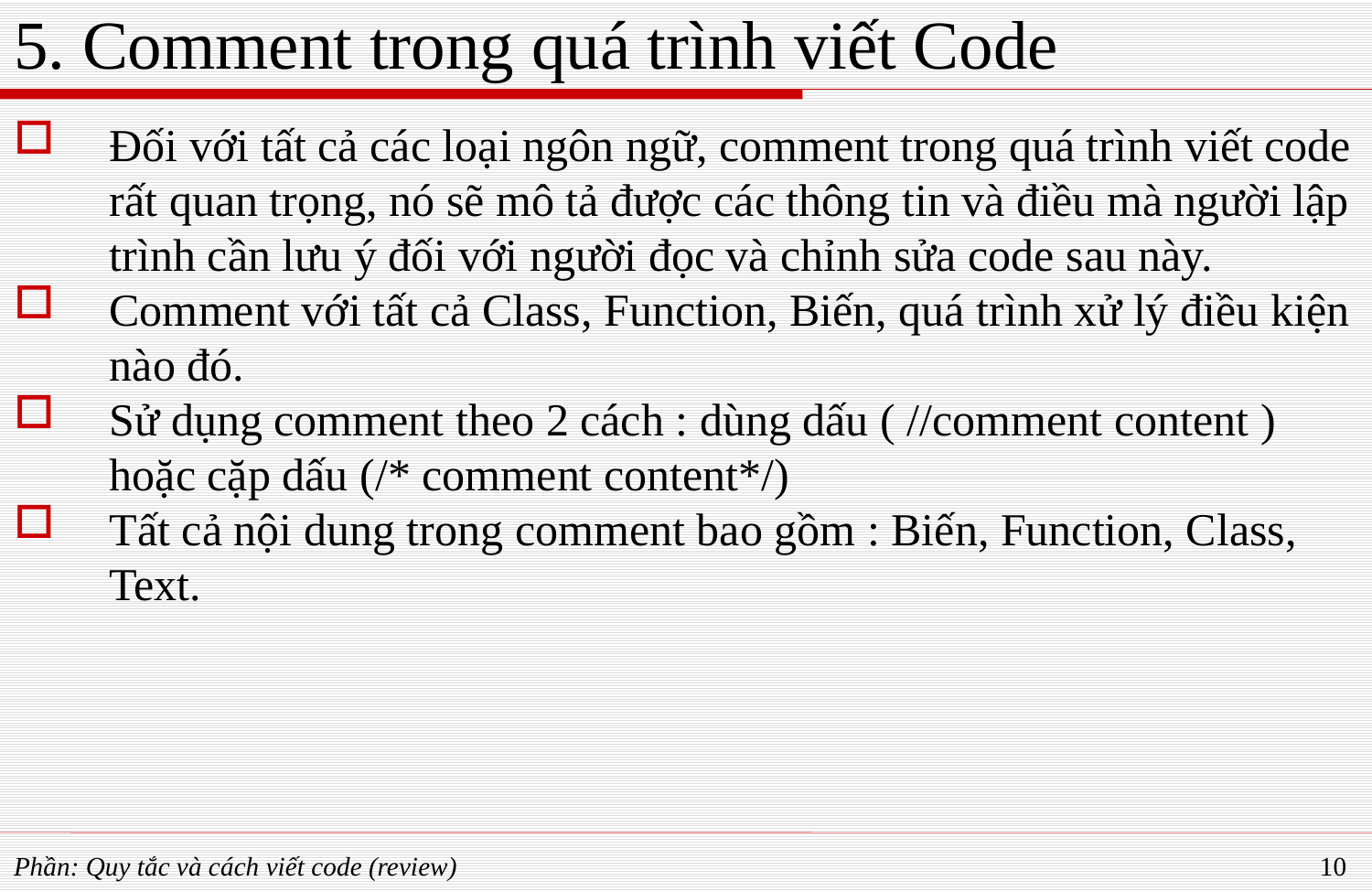

# 5. Comment trong quá trình viết Code
Đối với tất cả các loại ngôn ngữ, comment trong quá trình viết code rất quan trọng, nó sẽ mô tả được các thông tin và điều mà người lập trình cần lưu ý đối với người đọc và chỉnh sửa code sau này.
Comment với tất cả Class, Function, Biến, quá trình xử lý điều kiện nào đó.
Sử dụng comment theo 2 cách : dùng dấu ( //comment content ) hoặc cặp dấu (/* comment content*/)
Tất cả nội dung trong comment bao gồm : Biến, Function, Class, Text.
Phần: Quy tắc và cách viết code (review)
10